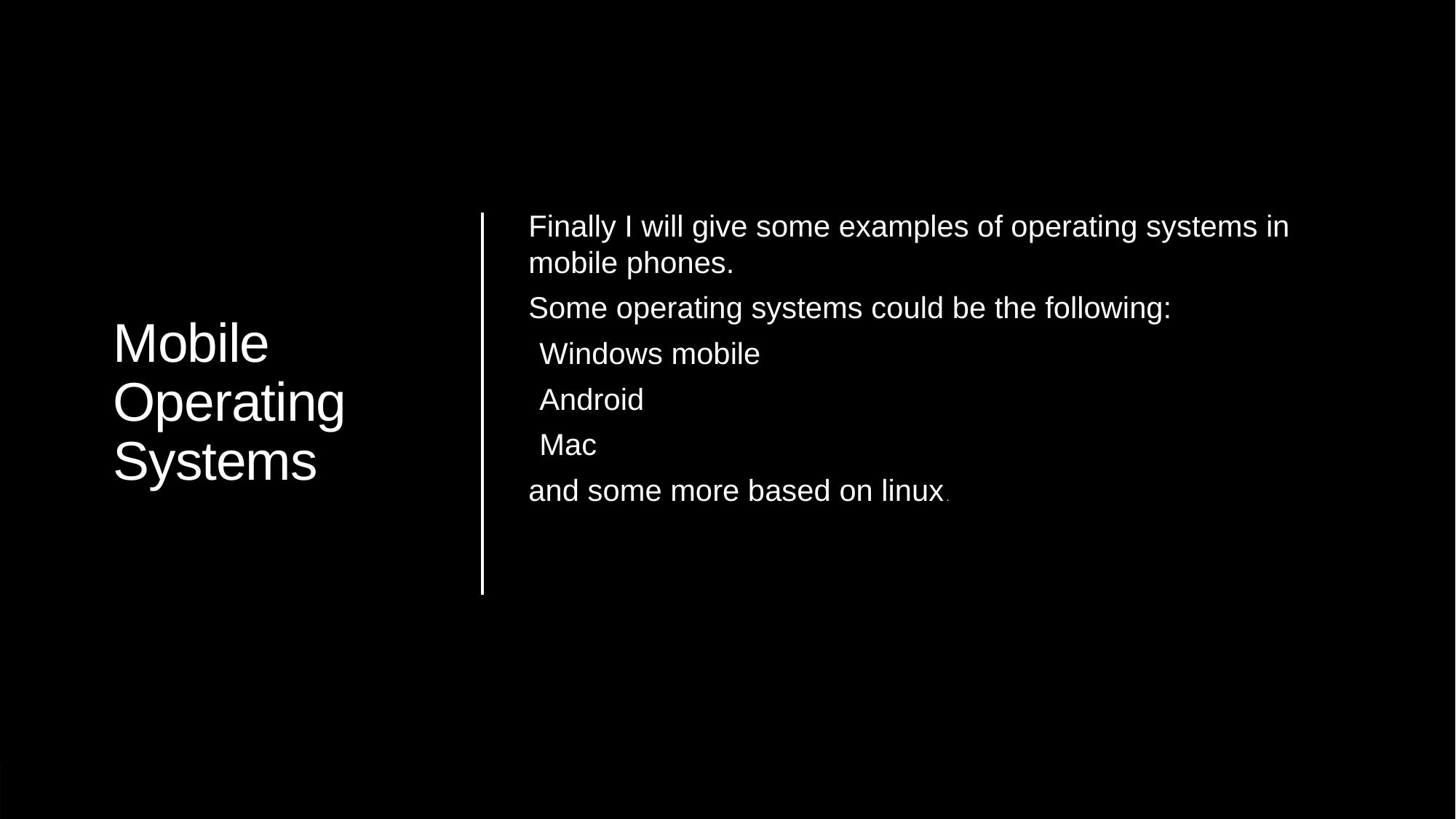

Finally I will give some examples of operating systems in mobile phones.
Some operating systems could be the following:
Windows mobile
Android
Mac
and some more based on linux .

# Mobile Operating Systems